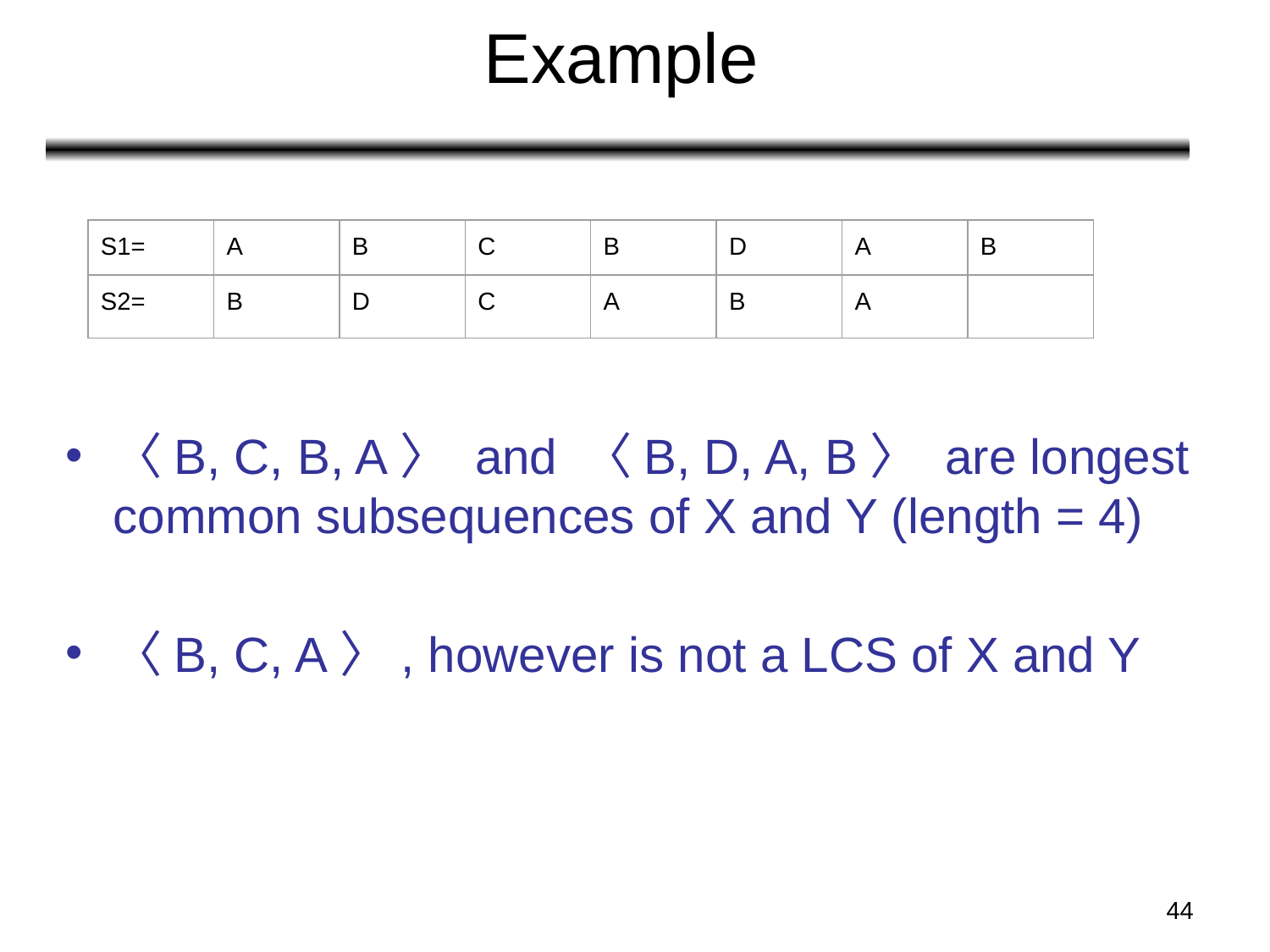

Example
| S1= | A | B | C | B | D | A | B |
| --- | --- | --- | --- | --- | --- | --- | --- |
| S2= | B | D | C | A | B | A |  |
〈B, C, B, A〉 and 〈B, D, A, B〉 are longest common subsequences of X and Y (length = 4)

〈B, C, A〉, however is not a LCS of X and Y
44